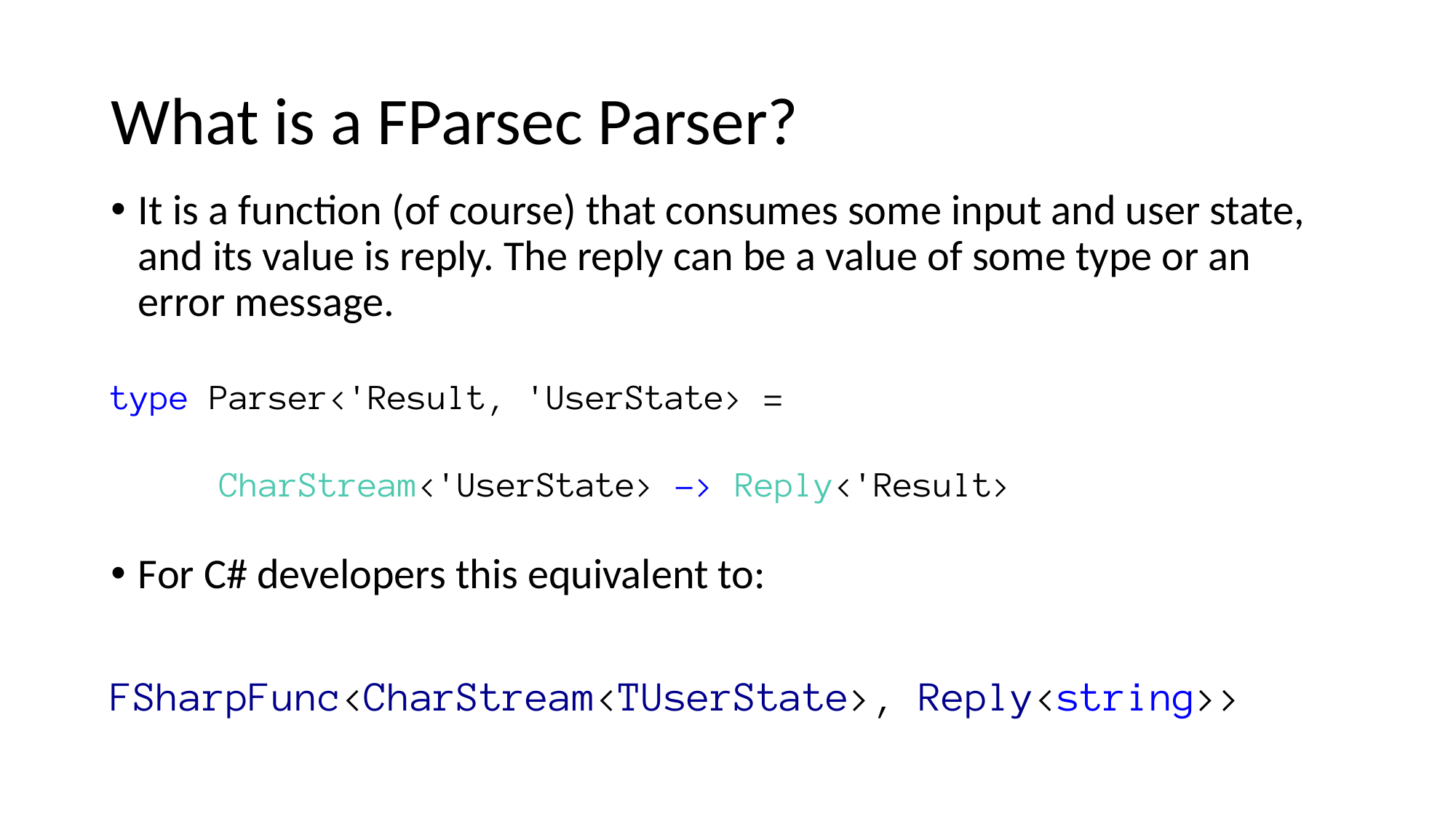

# What is a FParsec Parser?
It is a function (of course) that consumes some input and user state, and its value is reply. The reply can be a value of some type or an error message.
type Parser<'Result, 'UserState> =

	CharStream<'UserState> -> Reply<'Result>
For C# developers this equivalent to:

FSharpFunc<CharStream<TUserState>, Reply<string>>